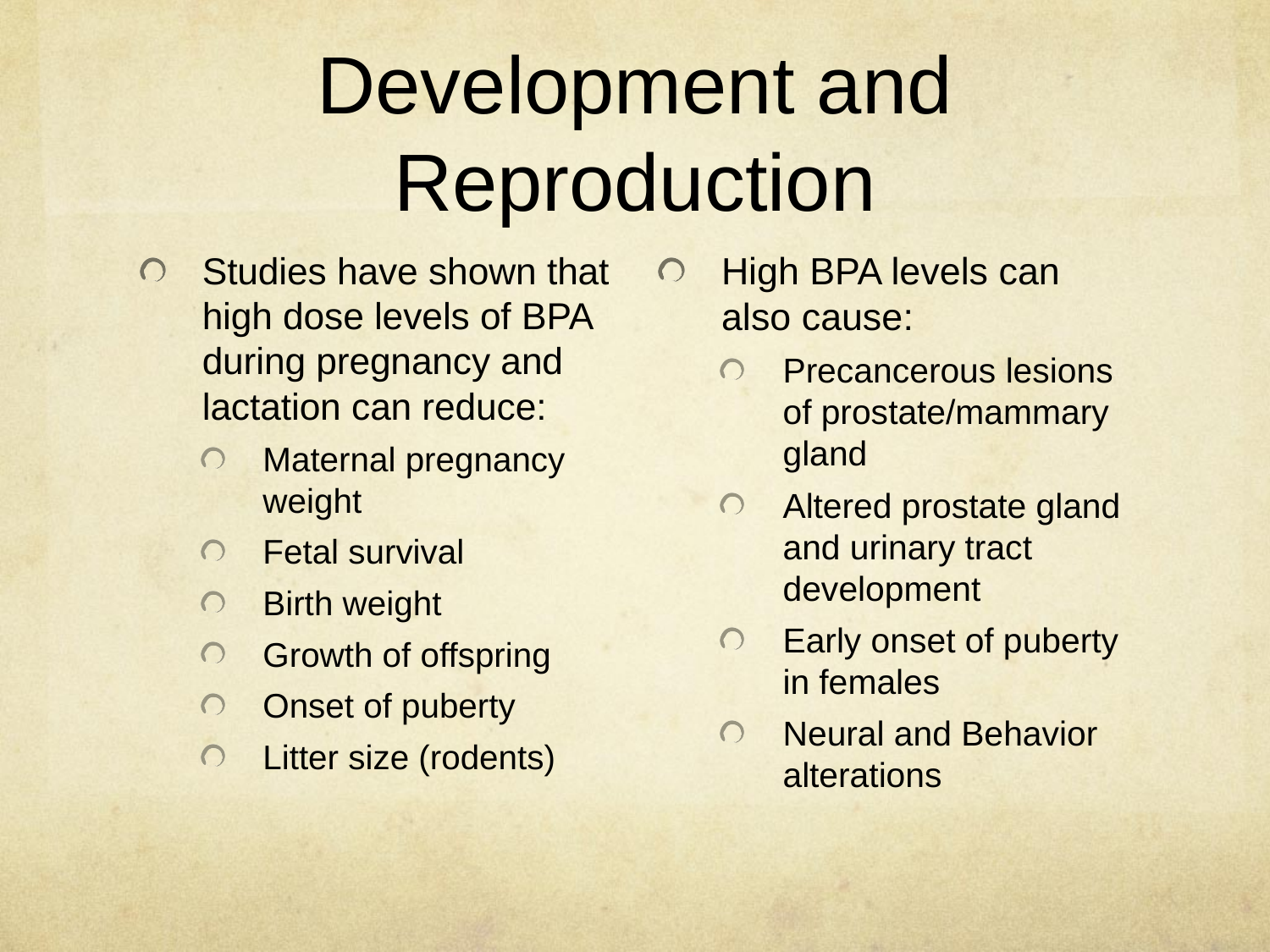

# Development and Reproduction
Studies have shown that high dose levels of BPA during pregnancy and lactation can reduce:
Maternal pregnancy weight
Fetal survival
Birth weight
Growth of offspring
Onset of puberty
Litter size (rodents)

High BPA levels can also cause:
Precancerous lesions of prostate/mammary gland
Altered prostate gland and urinary tract development
Early onset of puberty in females
Neural and Behavior alterations